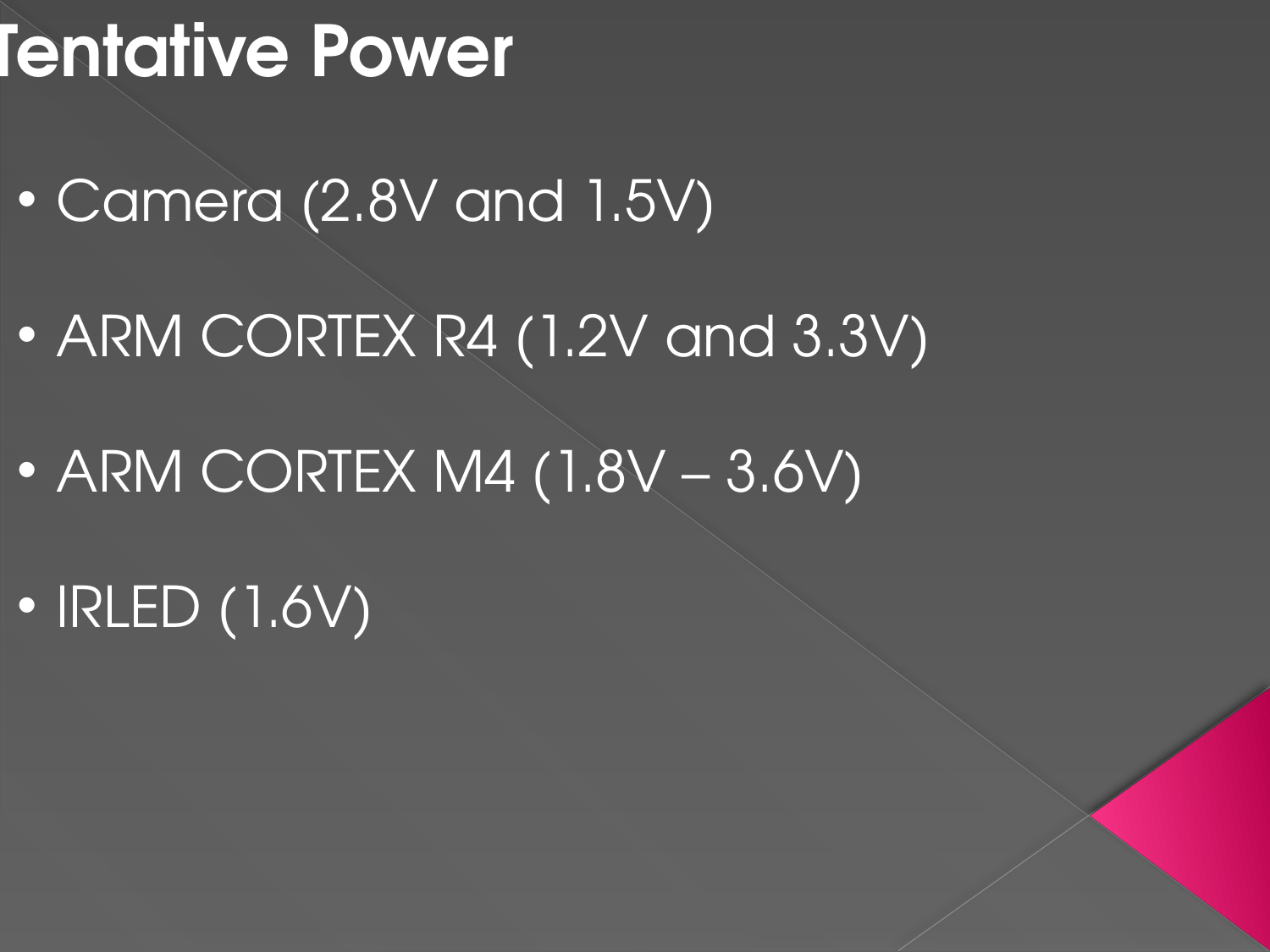

Tentative Power
Camera (2.8V and 1.5V)

ARM CORTEX R4 (1.2V and 3.3V)

ARM CORTEX M4 (1.8V – 3.6V)

IRLED (1.6V)